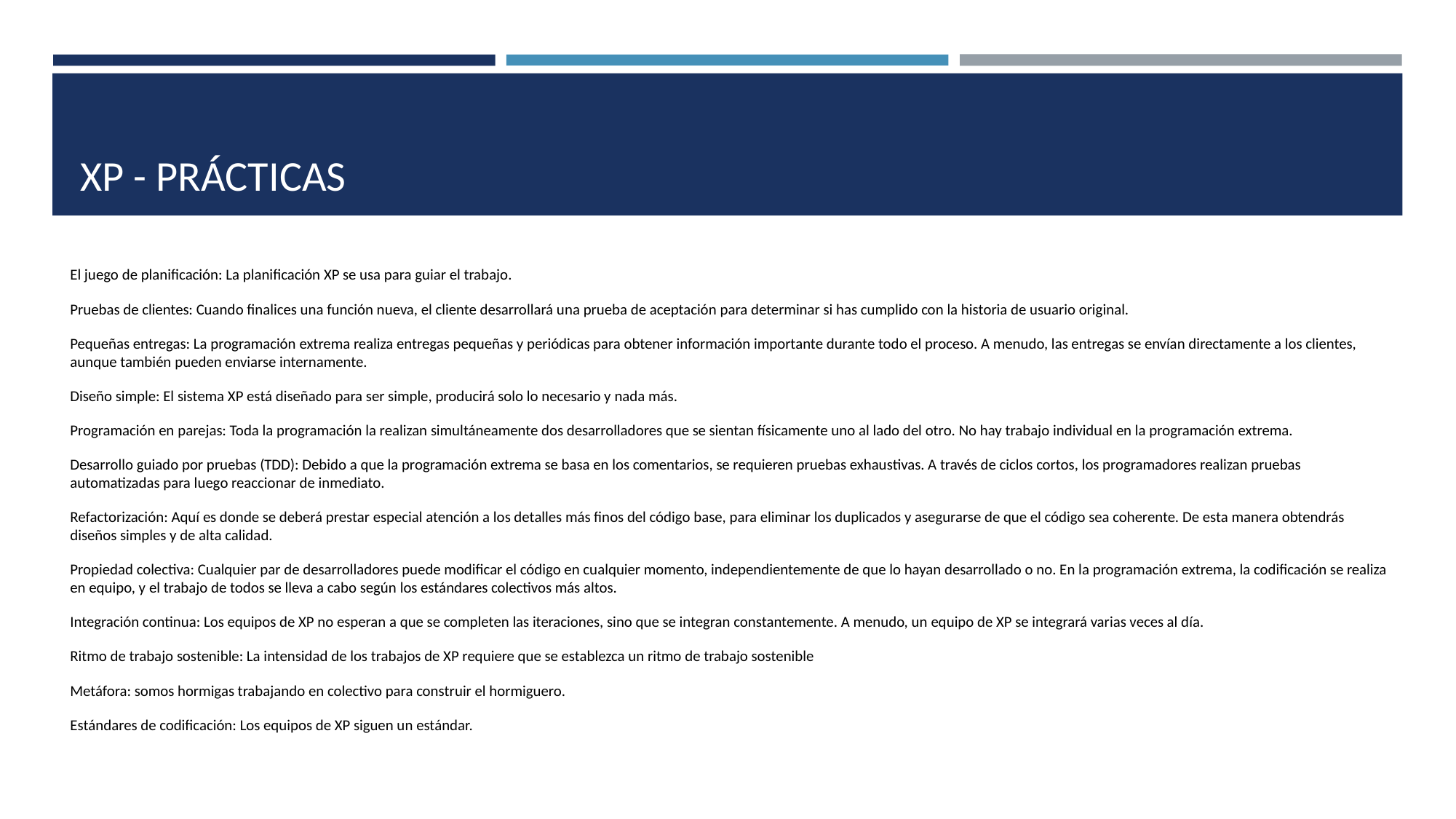

# XP - PRÁCTICAS
El juego de planificación: La planificación XP se usa para guiar el trabajo.
Pruebas de clientes: Cuando finalices una función nueva, el cliente desarrollará una prueba de aceptación para determinar si has cumplido con la historia de usuario original.
Pequeñas entregas: La programación extrema realiza entregas pequeñas y periódicas para obtener información importante durante todo el proceso. A menudo, las entregas se envían directamente a los clientes, aunque también pueden enviarse internamente.
Diseño simple: El sistema XP está diseñado para ser simple, producirá solo lo necesario y nada más.
Programación en parejas: Toda la programación la realizan simultáneamente dos desarrolladores que se sientan físicamente uno al lado del otro. No hay trabajo individual en la programación extrema.
Desarrollo guiado por pruebas (TDD): Debido a que la programación extrema se basa en los comentarios, se requieren pruebas exhaustivas. A través de ciclos cortos, los programadores realizan pruebas automatizadas para luego reaccionar de inmediato.
Refactorización: Aquí es donde se deberá prestar especial atención a los detalles más finos del código base, para eliminar los duplicados y asegurarse de que el código sea coherente. De esta manera obtendrás diseños simples y de alta calidad.
Propiedad colectiva: Cualquier par de desarrolladores puede modificar el código en cualquier momento, independientemente de que lo hayan desarrollado o no. En la programación extrema, la codificación se realiza en equipo, y el trabajo de todos se lleva a cabo según los estándares colectivos más altos.
Integración continua: Los equipos de XP no esperan a que se completen las iteraciones, sino que se integran constantemente. A menudo, un equipo de XP se integrará varias veces al día.
Ritmo de trabajo sostenible: La intensidad de los trabajos de XP requiere que se establezca un ritmo de trabajo sostenible
Metáfora: somos hormigas trabajando en colectivo para construir el hormiguero.
Estándares de codificación: Los equipos de XP siguen un estándar.